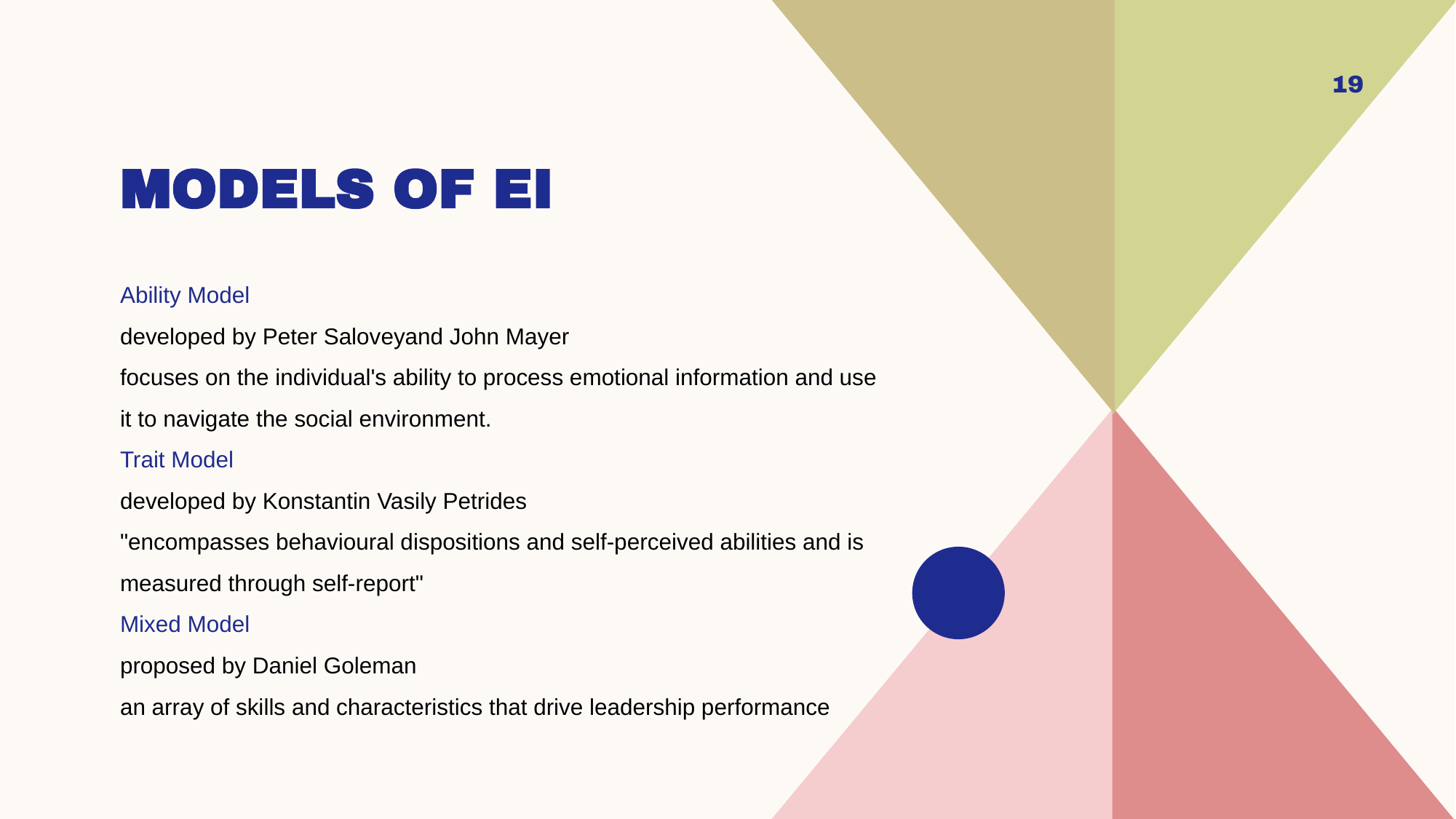

19
# Models of EI
Ability Model
developed by Peter Saloveyand John Mayer
focuses on the individual's ability to process emotional information and use it to navigate the social environment.
Trait Model
developed by Konstantin Vasily Petrides
"encompasses behavioural dispositions and self-perceived abilities and is measured through self-report"
Mixed Model
proposed by Daniel Goleman
an array of skills and characteristics that drive leadership performance